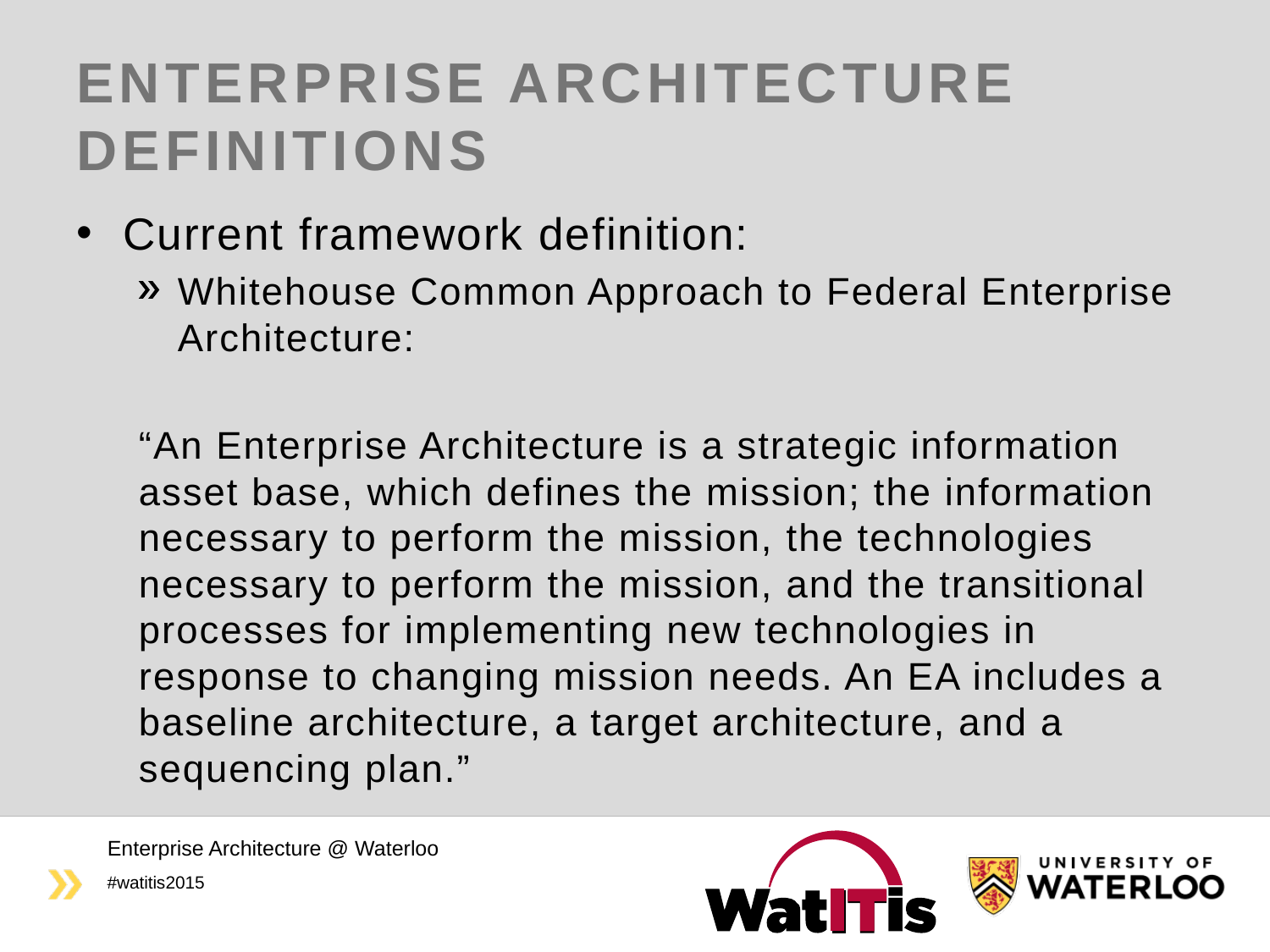

# Enterprise Architecture definitions
Current framework definition:
Whitehouse Common Approach to Federal Enterprise Architecture:

“An Enterprise Architecture is a strategic information asset base, which defines the mission; the information necessary to perform the mission, the technologies necessary to perform the mission, and the transitional processes for implementing new technologies in response to changing mission needs. An EA includes a baseline architecture, a target architecture, and a sequencing plan.”

Enterprise Architecture @ Waterloo